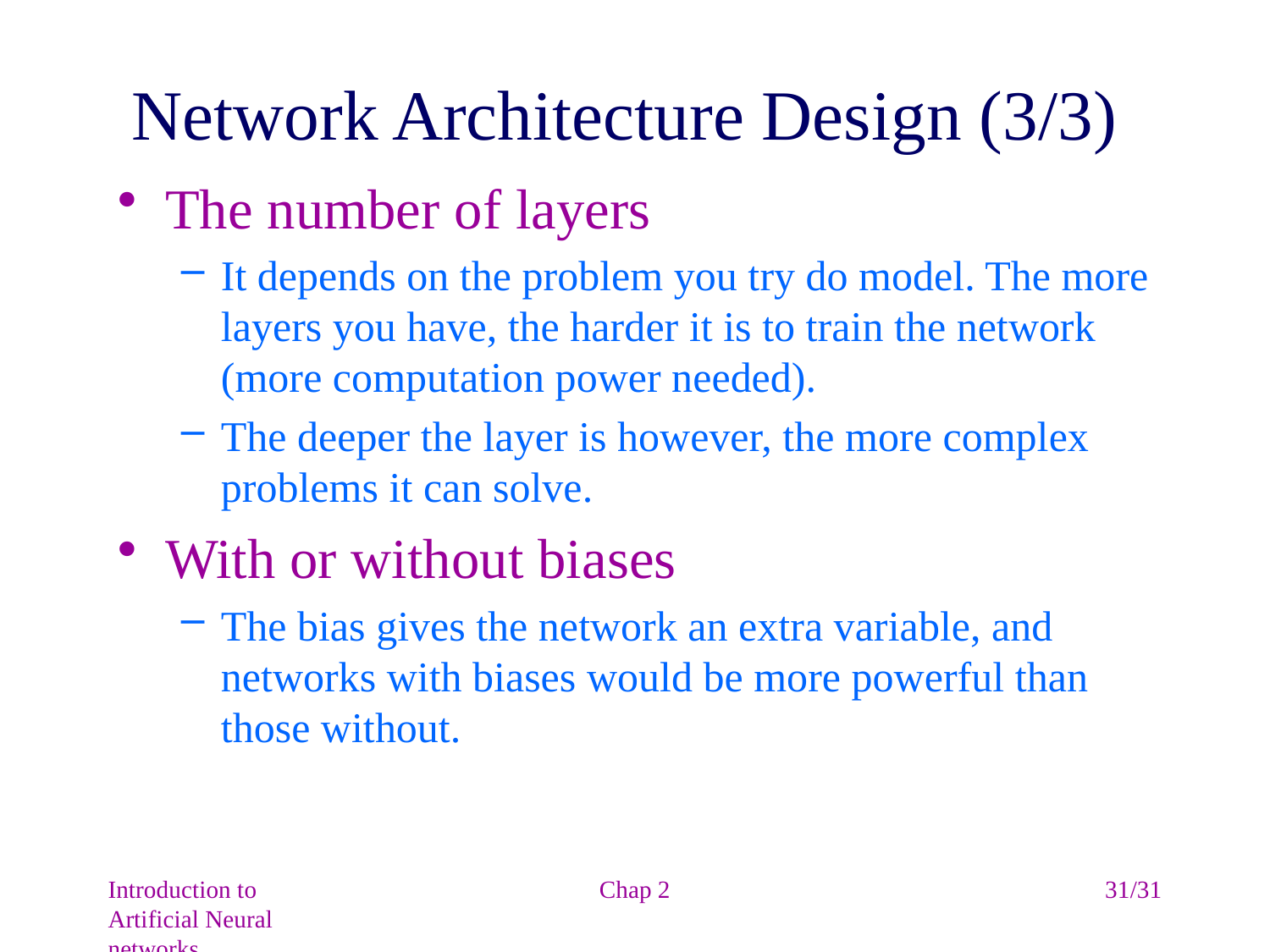

# Network Architecture Design (3/3)
The number of layers
It depends on the problem you try do model. The more layers you have, the harder it is to train the network (more computation power needed).
The deeper the layer is however, the more complex problems it can solve.
With or without biases
The bias gives the network an extra variable, and networks with biases would be more powerful than those without.
Introduction to Artificial Neural networks
Chap 2
31/31